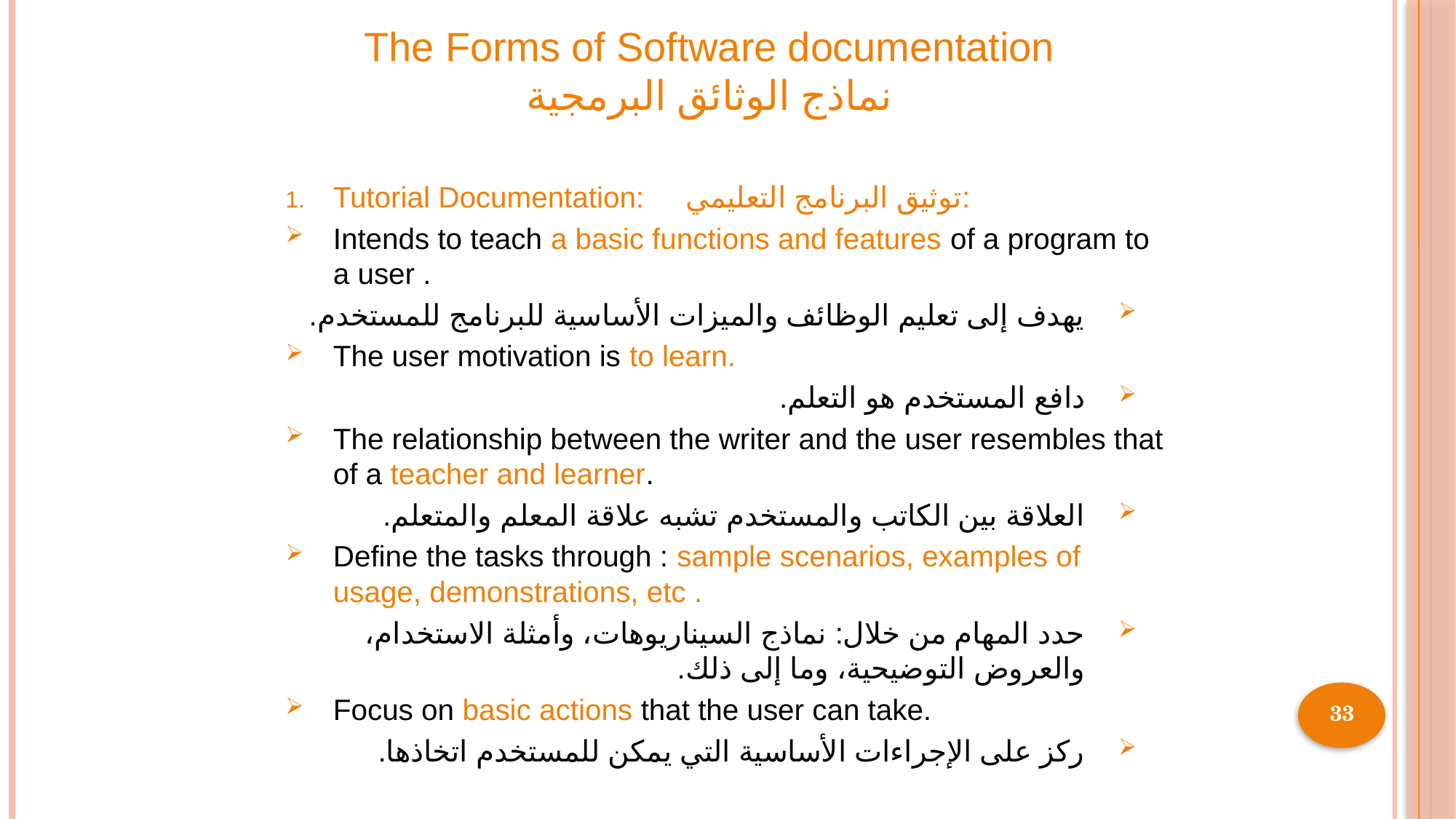

# The Forms of Software documentation نماذج الوثائق البرمجية
Tutorial Documentation:     توثيق البرنامج التعليمي:
Intends to teach a basic functions and features of a program to a user .
يهدف إلى تعليم الوظائف والميزات الأساسية للبرنامج للمستخدم.
The user motivation is to learn.
دافع المستخدم هو التعلم.
The relationship between the writer and the user resembles that of a teacher and learner.
العلاقة بين الكاتب والمستخدم تشبه علاقة المعلم والمتعلم.
Define the tasks through : sample scenarios, examples of usage, demonstrations, etc .
حدد المهام من خلال: نماذج السيناريوهات، وأمثلة الاستخدام، والعروض التوضيحية، وما إلى ذلك.
Focus on basic actions that the user can take.
ركز على الإجراءات الأساسية التي يمكن للمستخدم اتخاذها.
33